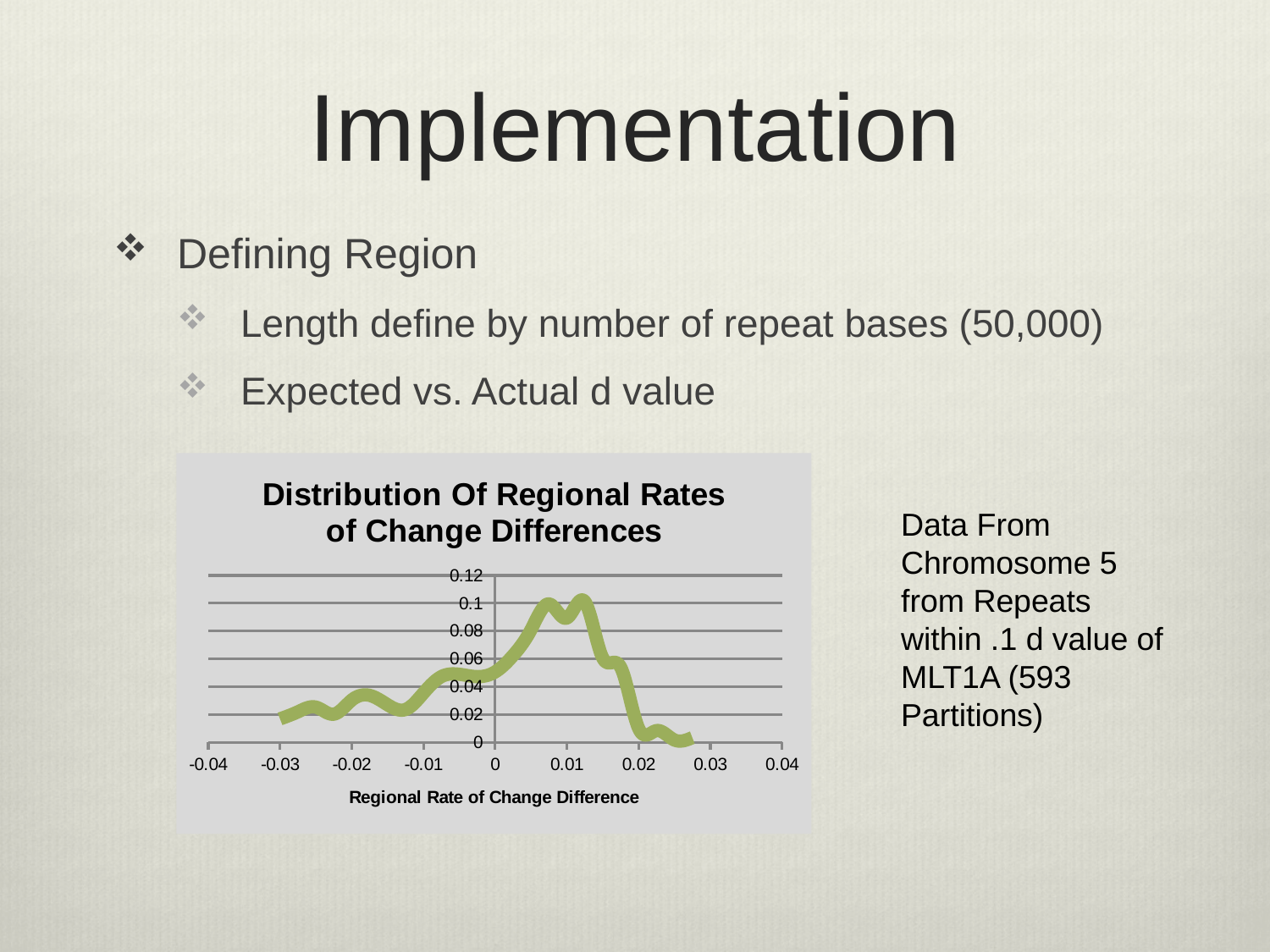

# Implementation
Defining Region
Length define by number of repeat bases (50,000)
Expected vs. Actual d value

### Chart: Distribution Of Regional Rates of Change Differences

| Category | Count |
|---|---|
Data From Chromosome 5 from Repeats within .1 d value of MLT1A (593 Partitions)